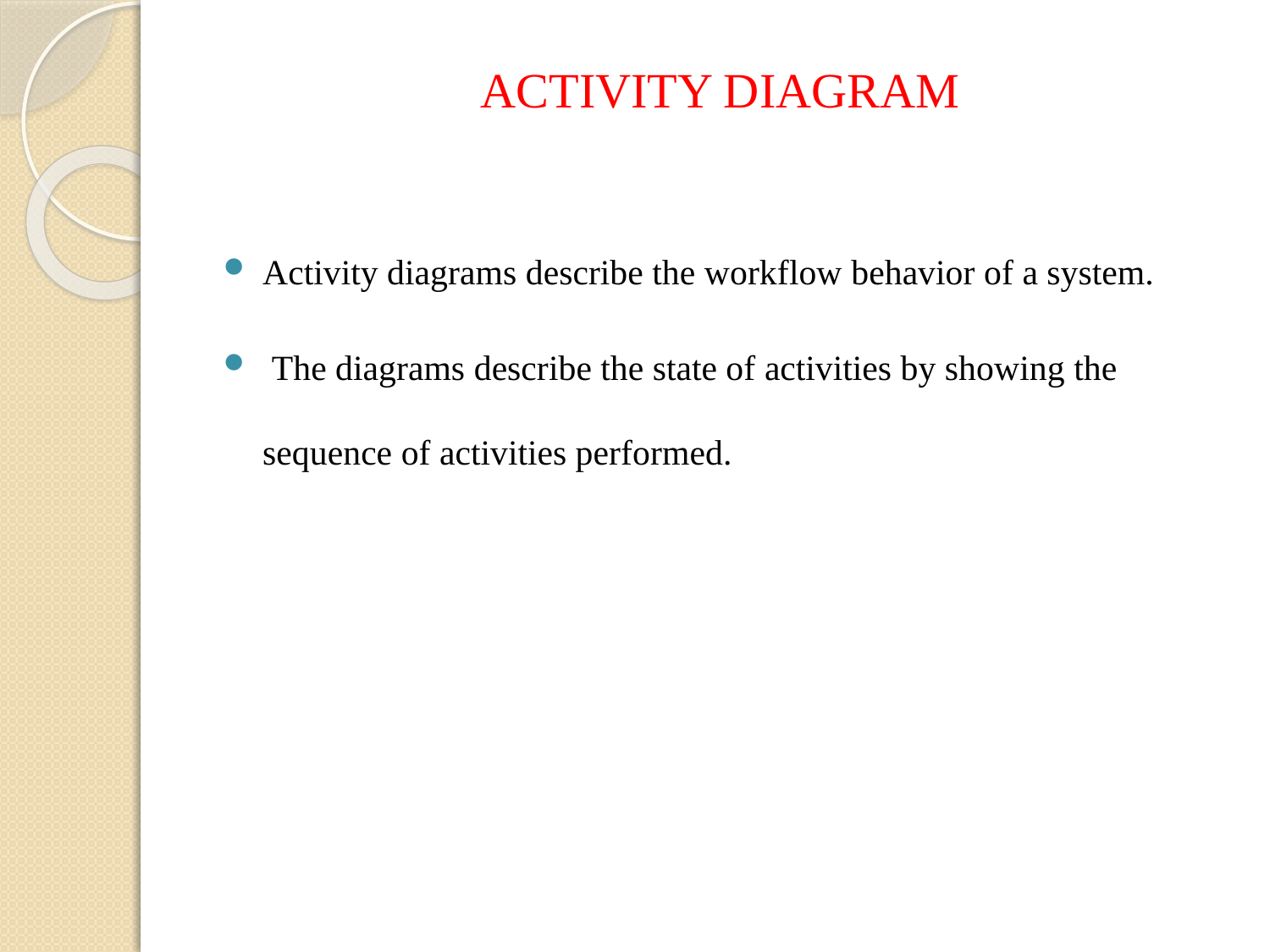

ACTIVITY DIAGRAM
Activity diagrams describe the workflow behavior of a system.
 The diagrams describe the state of activities by showing the sequence of activities performed.